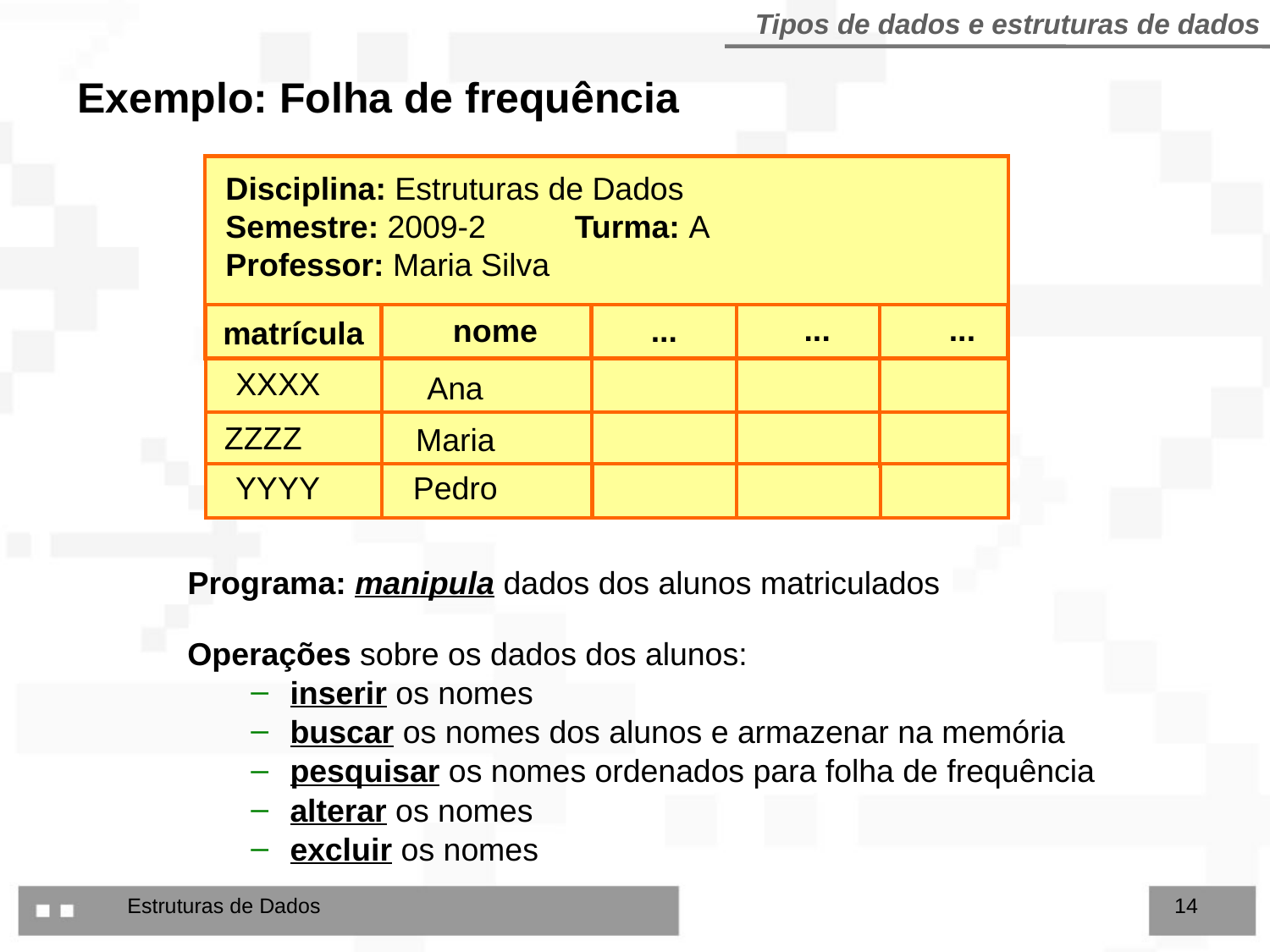

Tipos de dados e estruturas de dados

Exemplo: Folha de frequência

Disciplina: Estruturas de Dados
Semestre: 2009-2          Turma: A
Professor: Maria Silva
...
...
nome
...

matrícula
XXXX

Ana
ZZZZ

Maria
YYYY
Pedro

Programa: manipula dados dos alunos matriculados
Operações sobre os dados dos alunos:
inserir os nomes
buscar os nomes dos alunos e armazenar na memória
pesquisar os nomes ordenados para folha de frequência
alterar os nomes
excluir os nomes